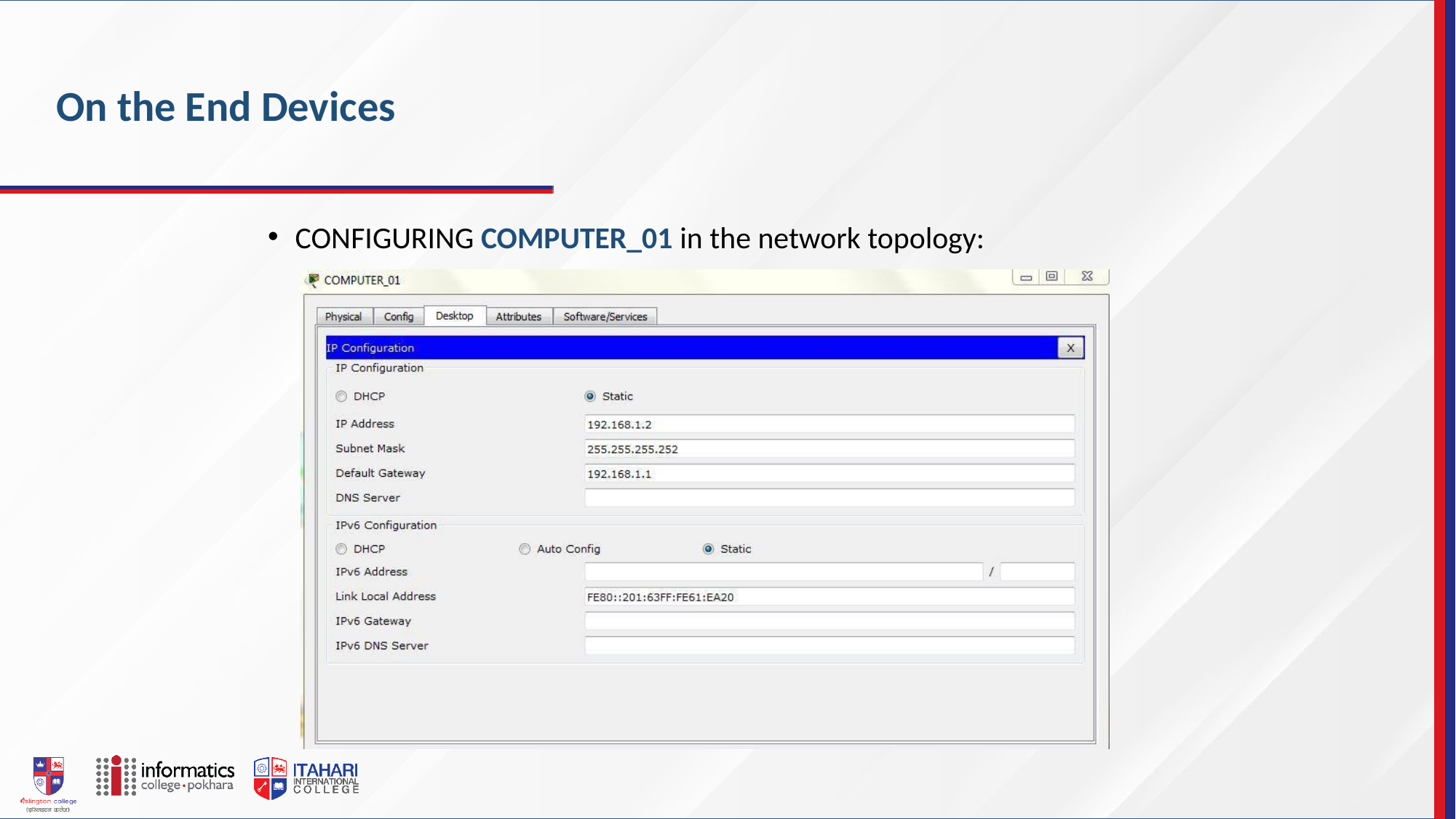

On the End Devices
CONFIGURING COMPUTER_01 in the network topology: